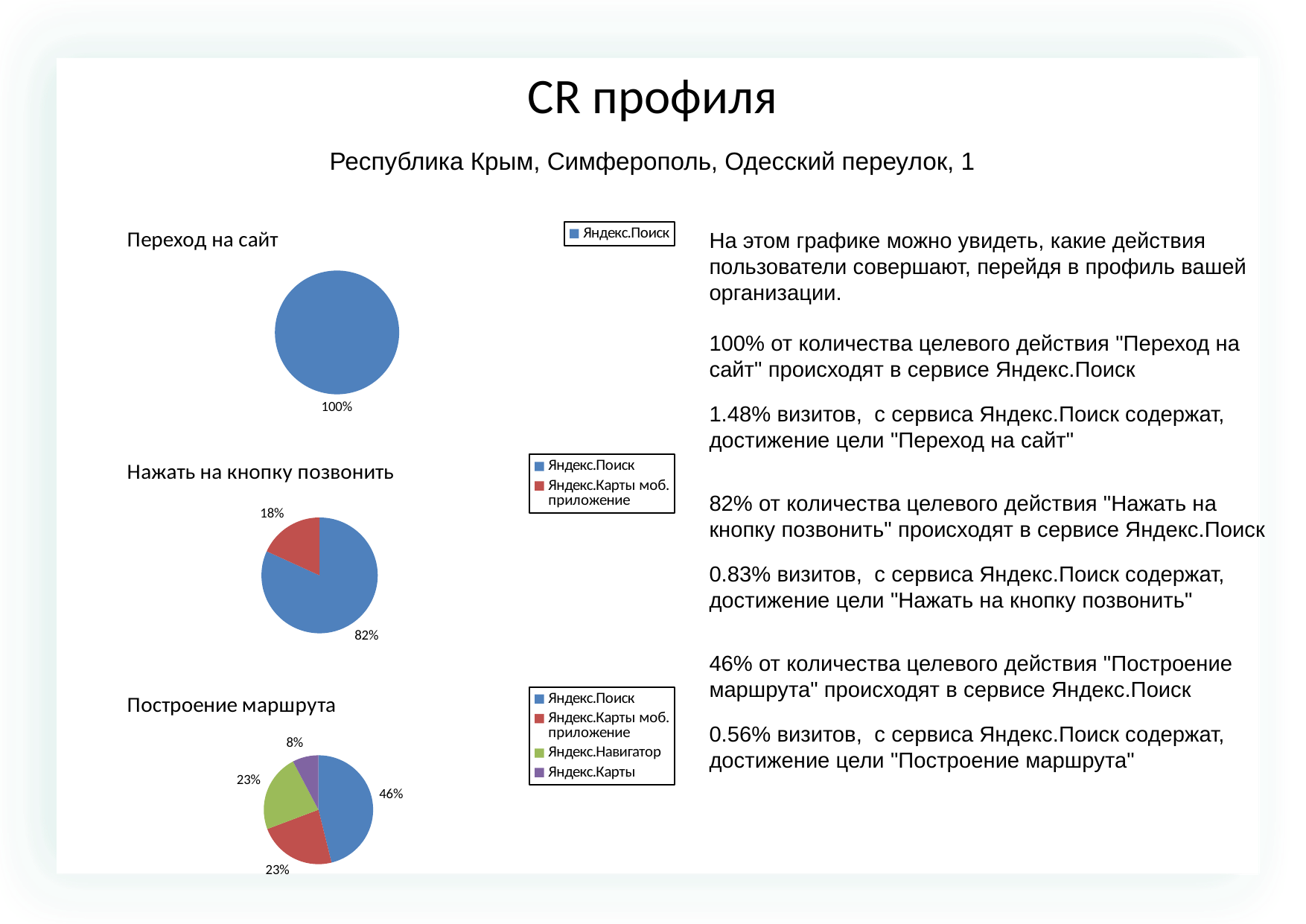

CR профиля
Республика Крым, Симферополь, Одесский переулок, 1

### Chart: Переход на сайт

| Category |  |
|---|---|
| Яндекс.Поиск | 16.0 |
На этом графике можно увидеть, какие действия пользователи совершают, перейдя в профиль вашей организации.
100% от количества целевого действия "Переход на сайт" происходят в сервисе Яндекс.Поиск
1.48% визитов,  с сервиса Яндекс.Поиск содержат, достижение цели "Переход на сайт"
82% от количества целевого действия "Нажать на кнопку позвонить" происходят в сервисе Яндекс.Поиск
0.83% визитов,  с сервиса Яндекс.Поиск содержат, достижение цели "Нажать на кнопку позвонить"
46% от количества целевого действия "Построение маршрута" происходят в сервисе Яндекс.Поиск
0.56% визитов,  с сервиса Яндекс.Поиск содержат, достижение цели "Построение маршрута"

### Chart: Нажать на кнопку позвонить

| Category |  |
|---|---|
| Яндекс.Поиск | 9.0 |
| Яндекс.Карты моб. приложение | 2.0 |

### Chart: Построение маршрута

| Category |  |
|---|---|
| Яндекс.Поиск | 6.0 |
| Яндекс.Карты моб. приложение | 3.0 |
| Яндекс.Навигатор | 3.0 |
| Яндекс.Карты | 1.0 |